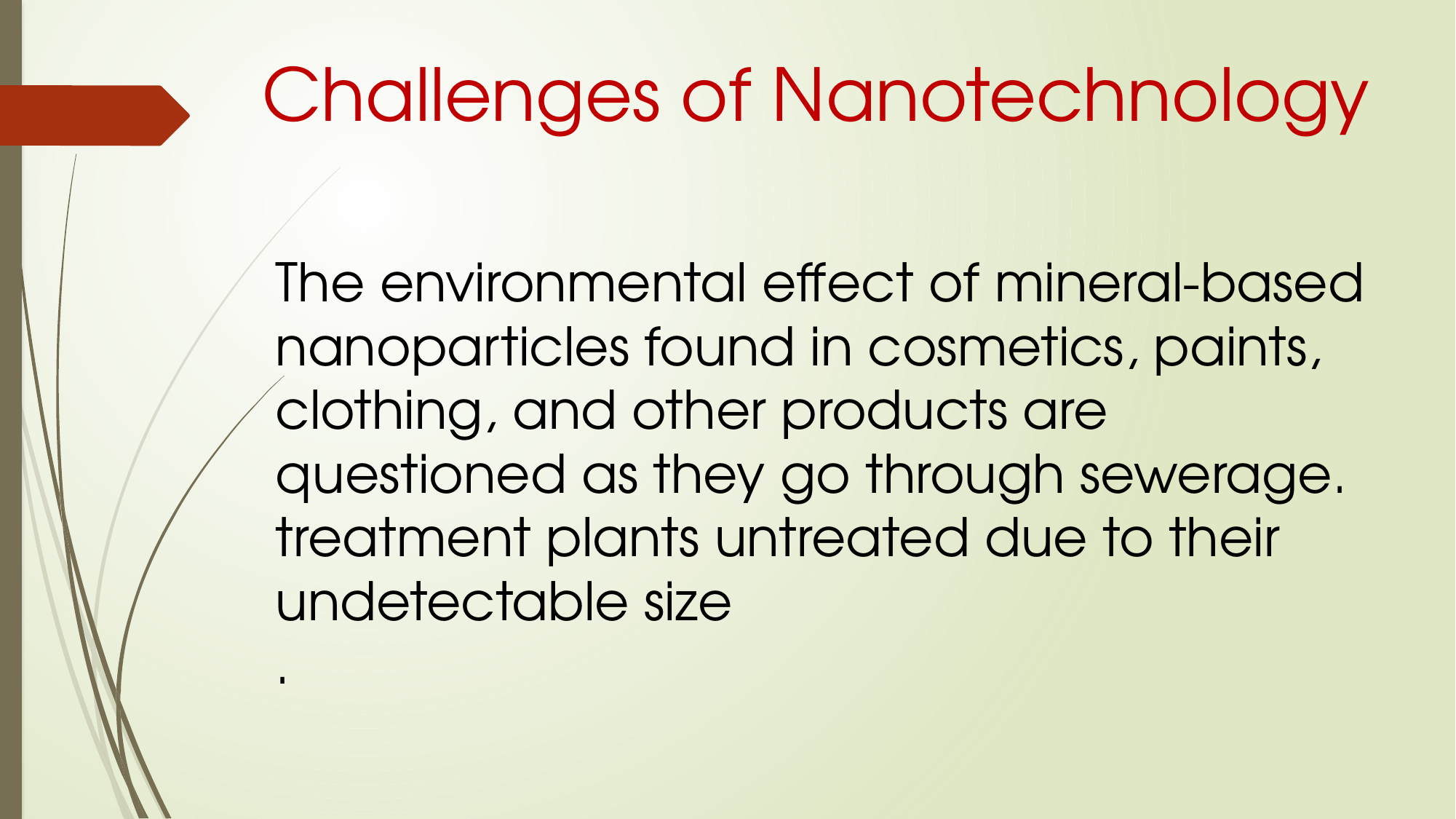

Challenges of Nanotechnology
The environmental effect of mineral-based nanoparticles found in cosmetics, paints, clothing, and other products are questioned as they go through sewerage. treatment plants untreated due to their undetectable size
.